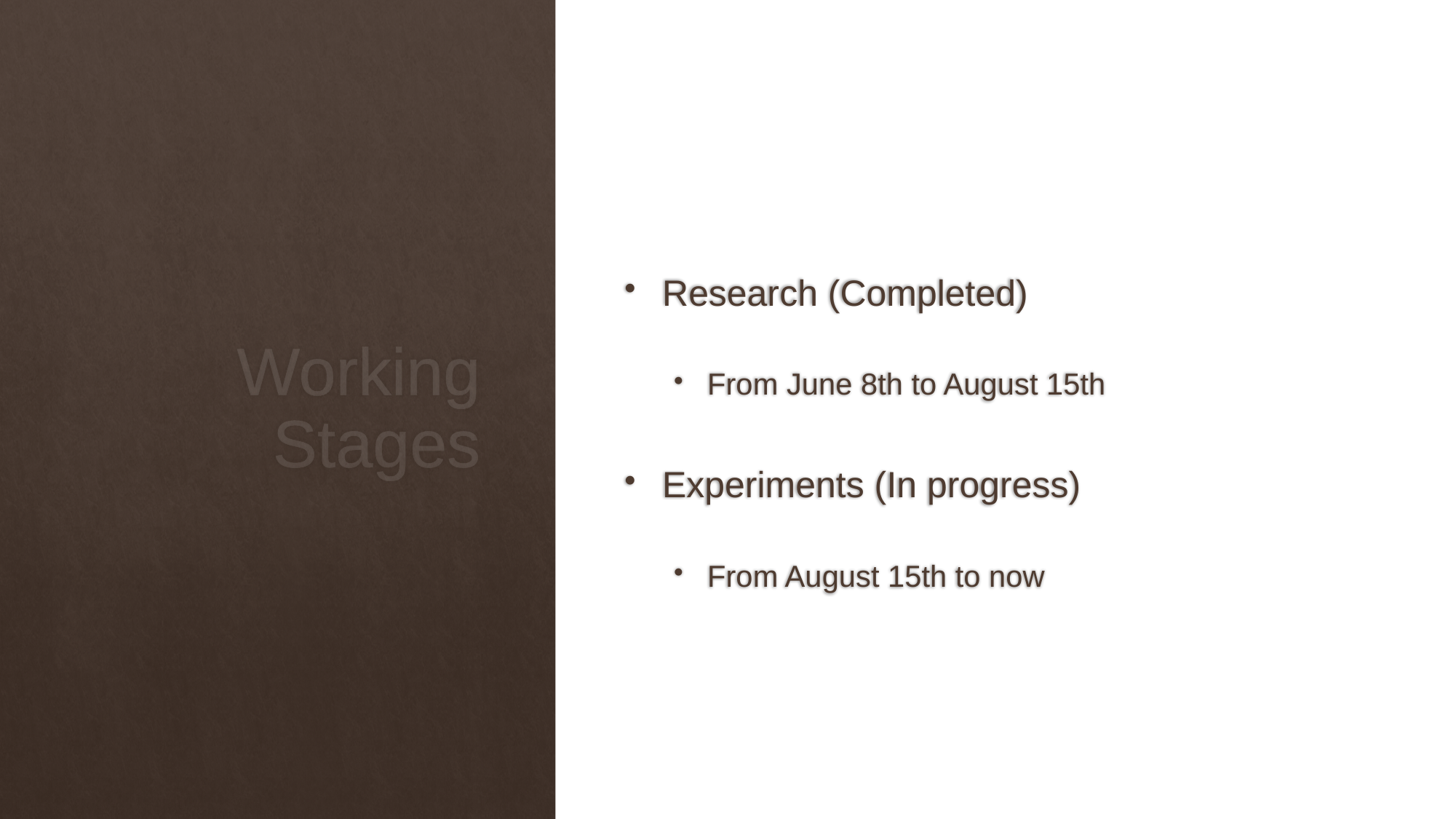

Research (Completed)
From June 8th to August 15th
Experiments (In progress)
From August 15th to now
# Working Stages